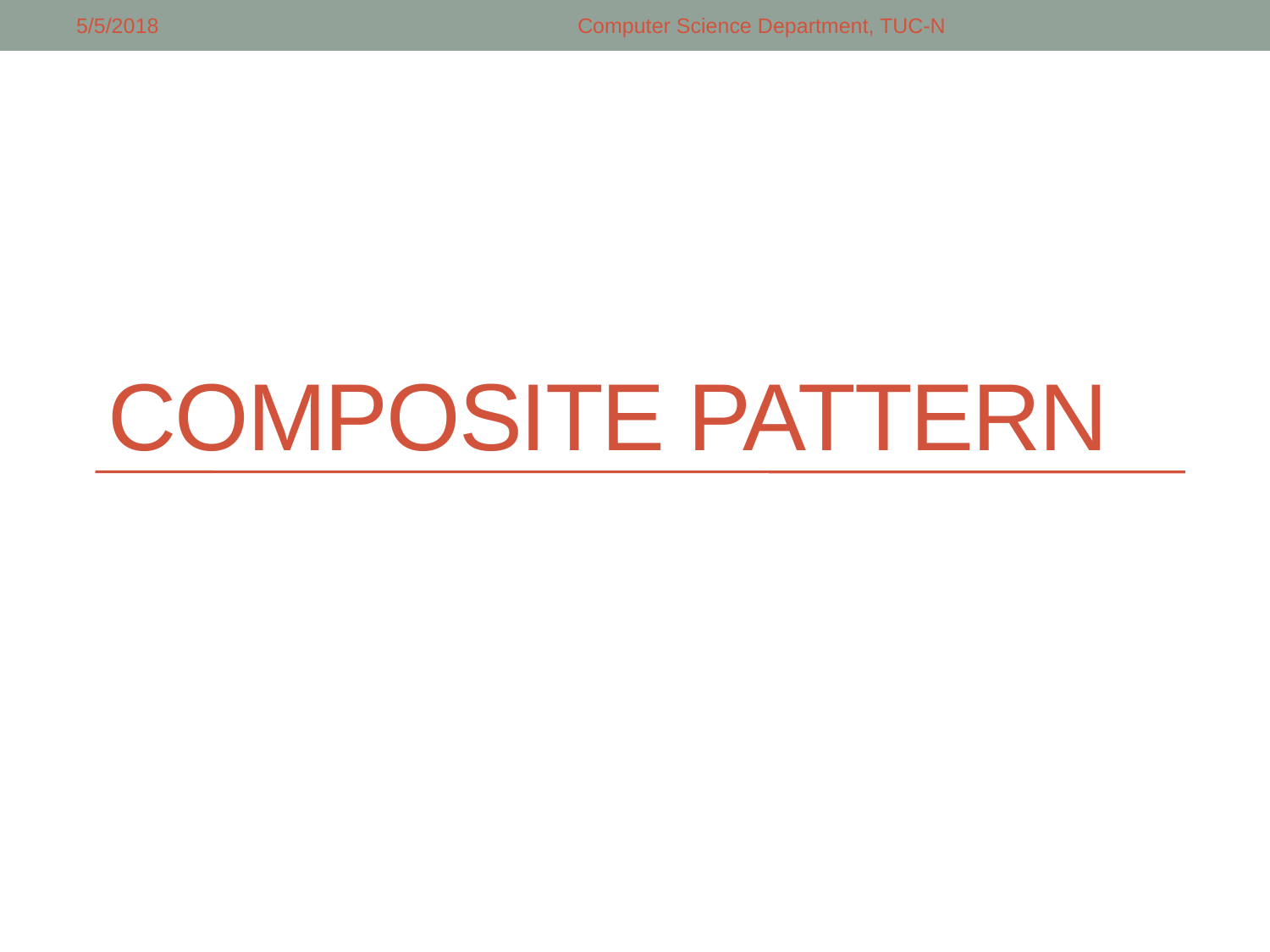

5/5/2018
Computer Science Department, TUC-N
# Composite Pattern